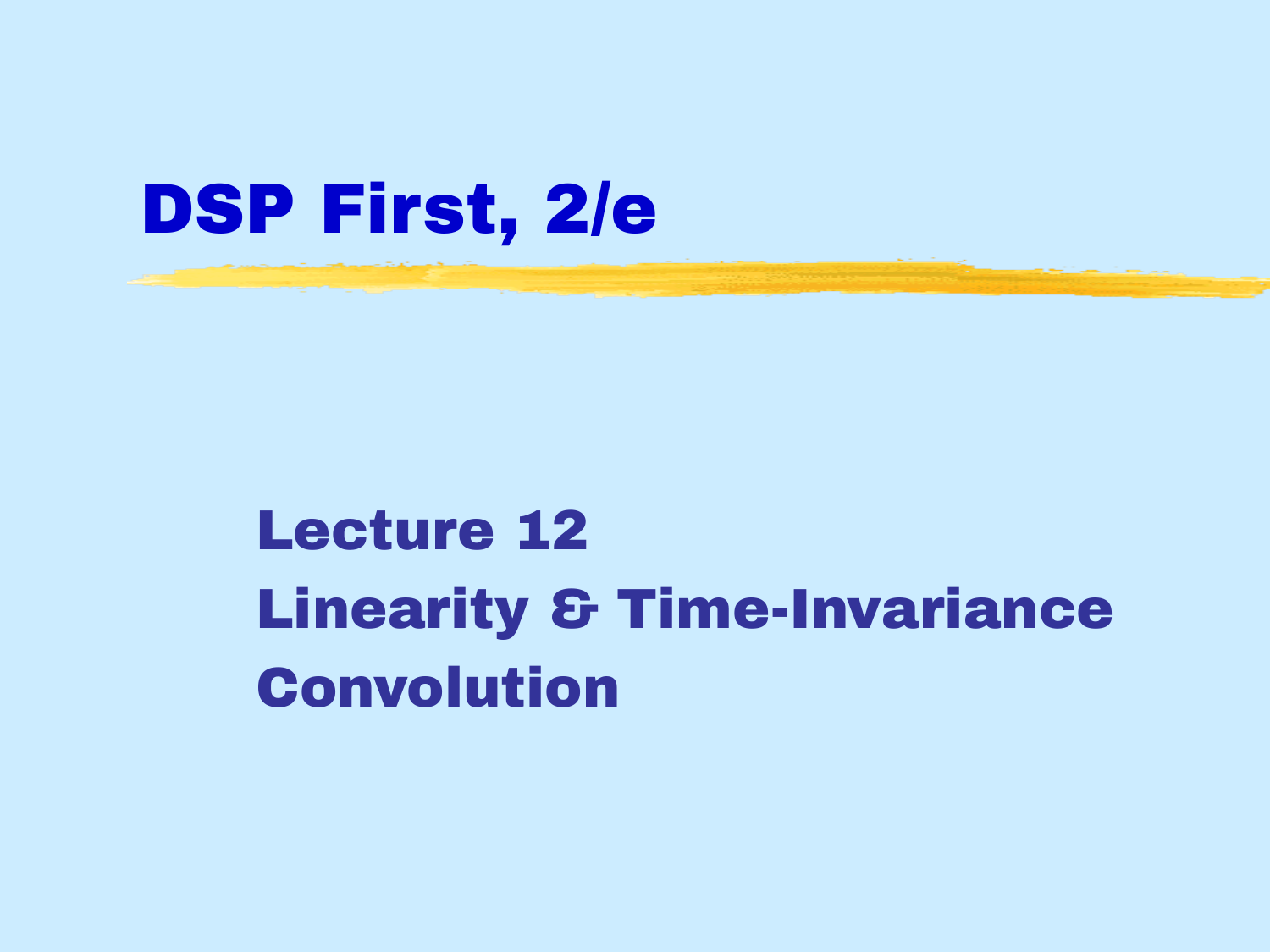

# DSP First, 2/e
Lecture 12
Linearity & Time-Invariance
Convolution